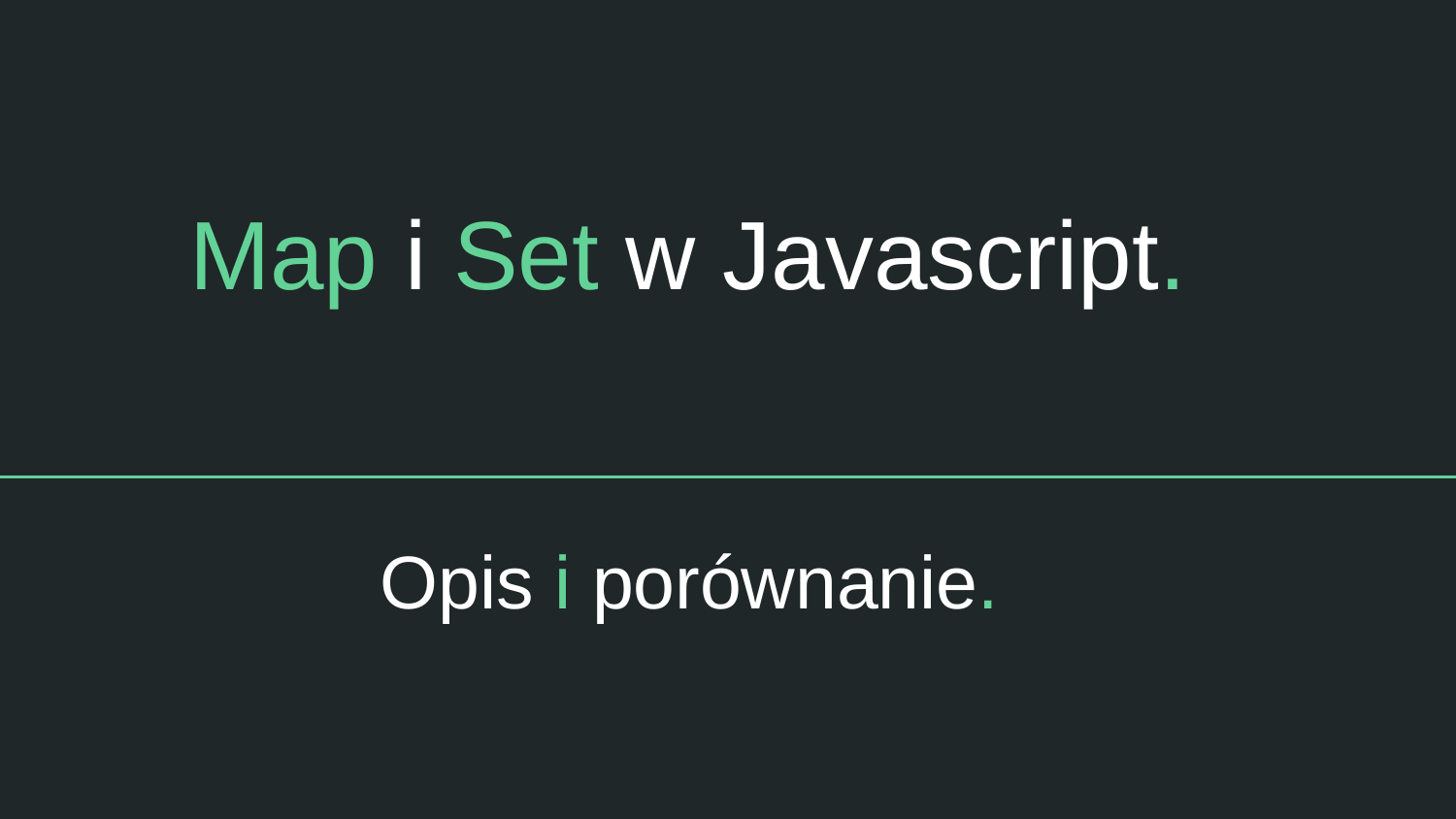

# Map i Set w Javascript.
Opis i porównanie.